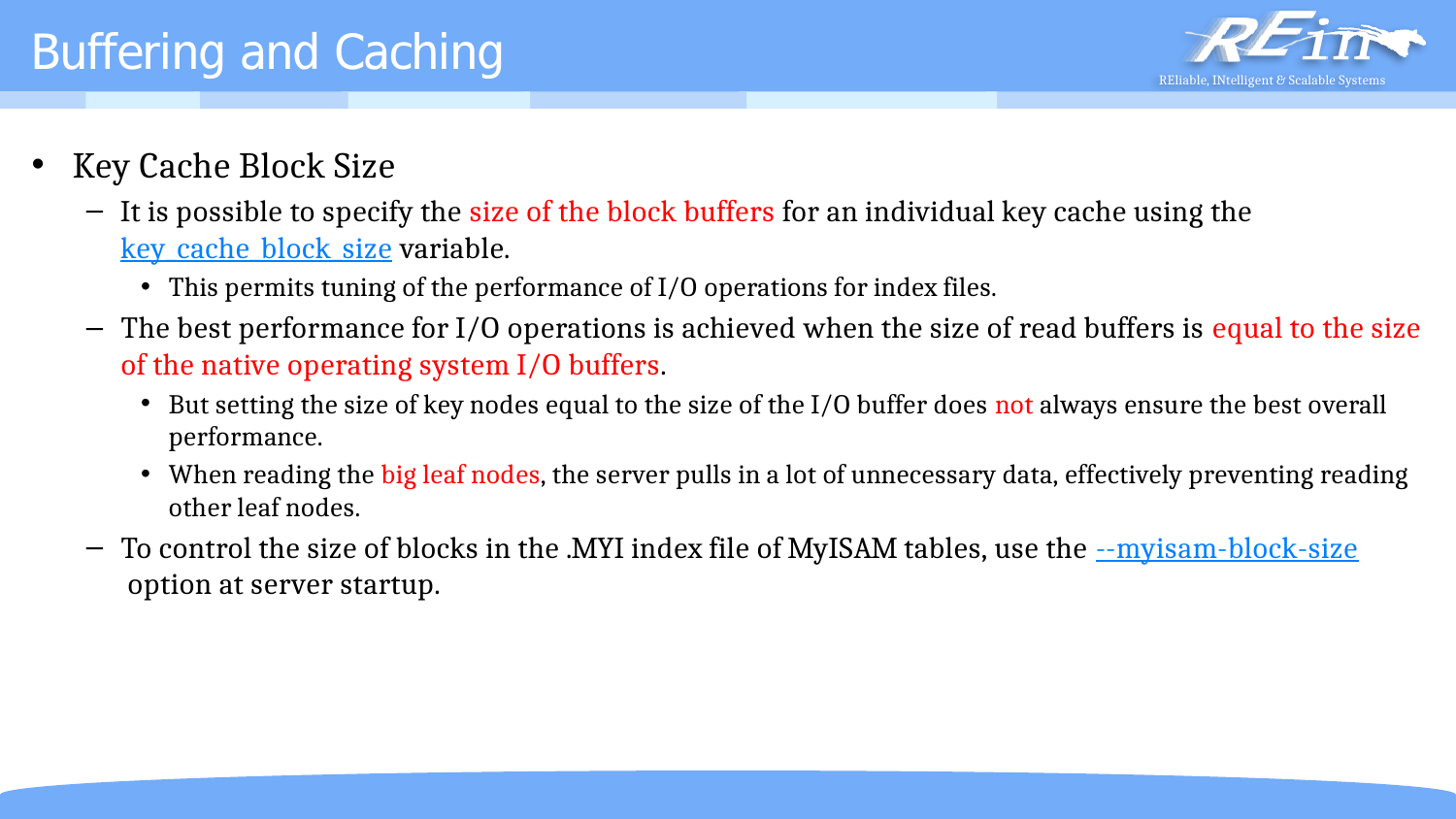

# Buffering and Caching
Key Cache Block Size
It is possible to specify the size of the block buffers for an individual key cache using the key_cache_block_size variable.
This permits tuning of the performance of I/O operations for index files.
The best performance for I/O operations is achieved when the size of read buffers is equal to the size of the native operating system I/O buffers.
But setting the size of key nodes equal to the size of the I/O buffer does not always ensure the best overall performance.
When reading the big leaf nodes, the server pulls in a lot of unnecessary data, effectively preventing reading other leaf nodes.
To control the size of blocks in the .MYI index file of MyISAM tables, use the --myisam-block-size option at server startup.
39